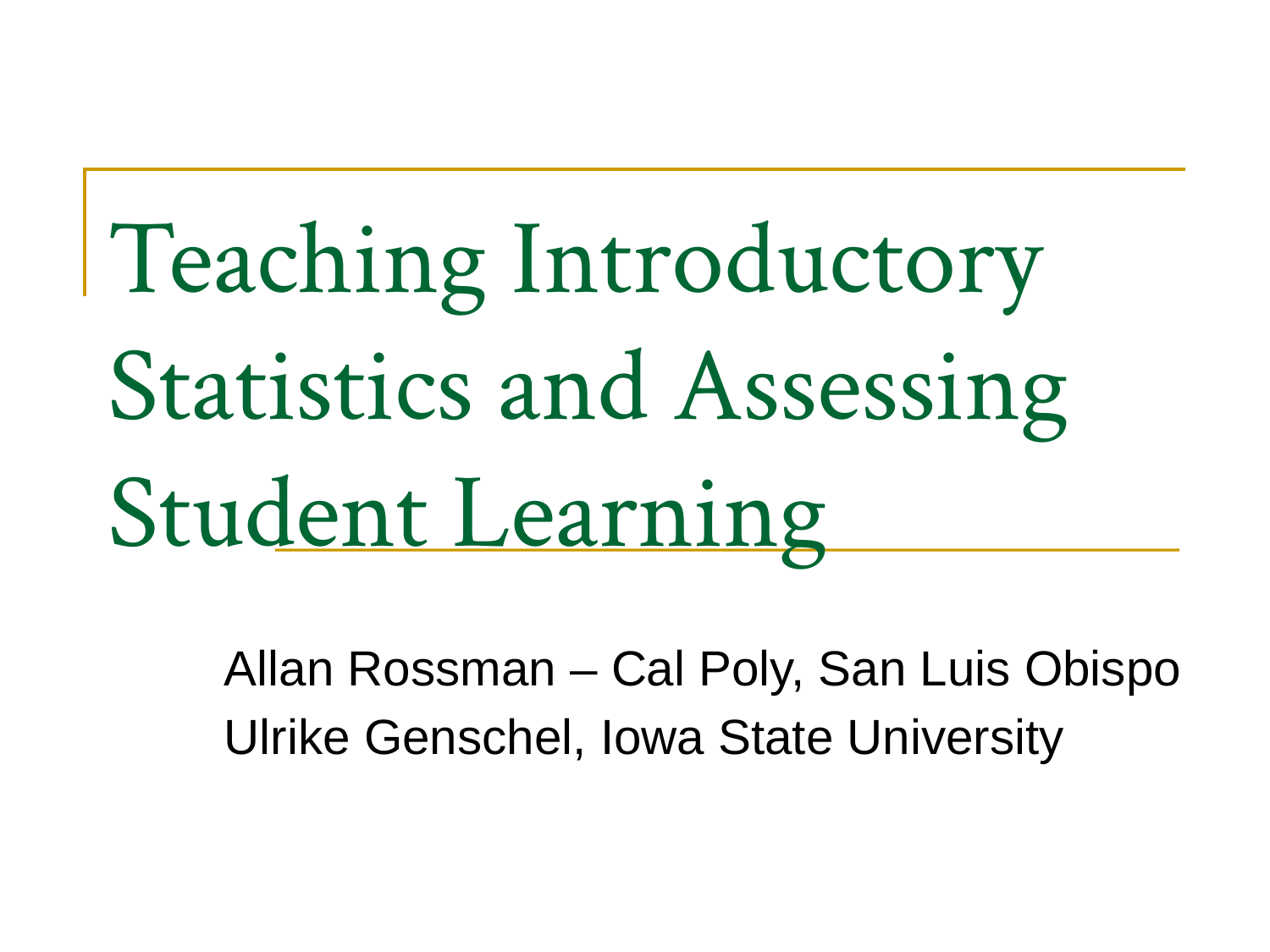

# Teaching Introductory Statistics and Assessing Student Learning

Allan Rossman – Cal Poly, San Luis Obispo
Ulrike Genschel, Iowa State University